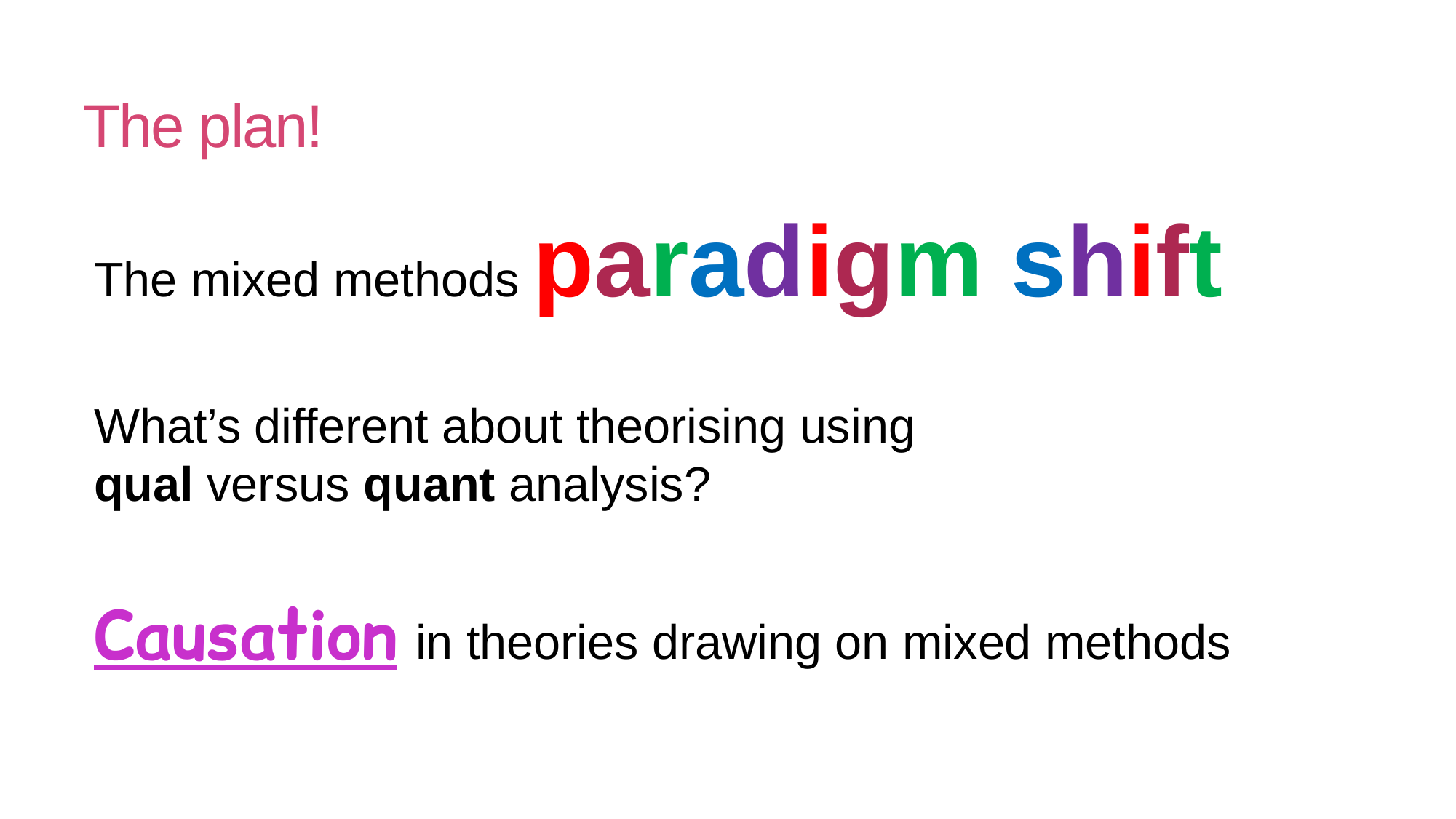

# The plan!
The mixed methods paradigm shift

What’s different about theorising using
qual versus quant analysis?

Causation in theories drawing on mixed methods